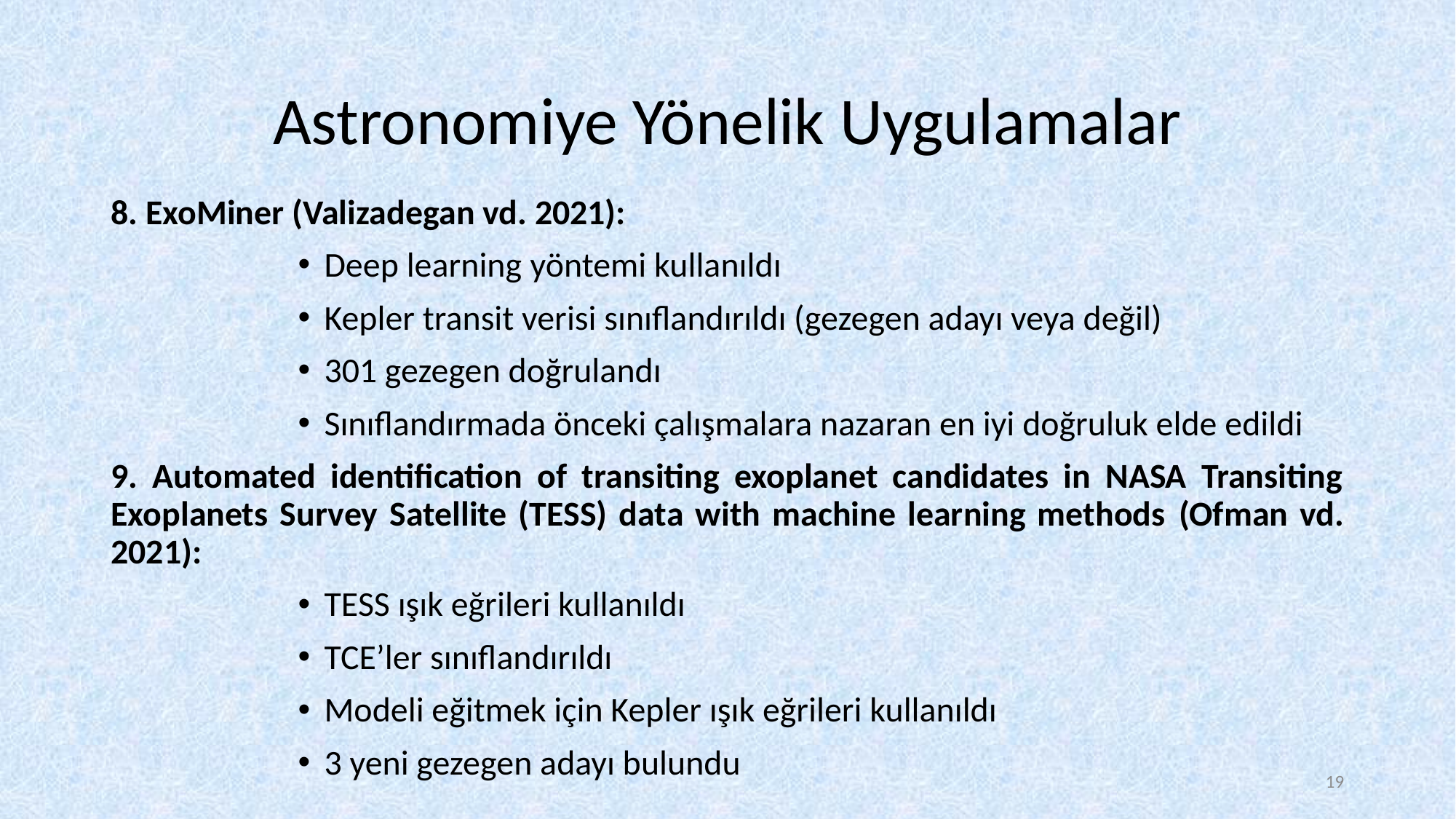

# Astronomiye Yönelik Uygulamalar
8. ExoMiner (Valizadegan vd. 2021):
Deep learning yöntemi kullanıldı
Kepler transit verisi sınıflandırıldı (gezegen adayı veya değil)
301 gezegen doğrulandı
Sınıflandırmada önceki çalışmalara nazaran en iyi doğruluk elde edildi
9. Automated identification of transiting exoplanet candidates in NASA Transiting Exoplanets Survey Satellite (TESS) data with machine learning methods (Ofman vd. 2021):
TESS ışık eğrileri kullanıldı
TCE’ler sınıflandırıldı
Modeli eğitmek için Kepler ışık eğrileri kullanıldı
3 yeni gezegen adayı bulundu
19